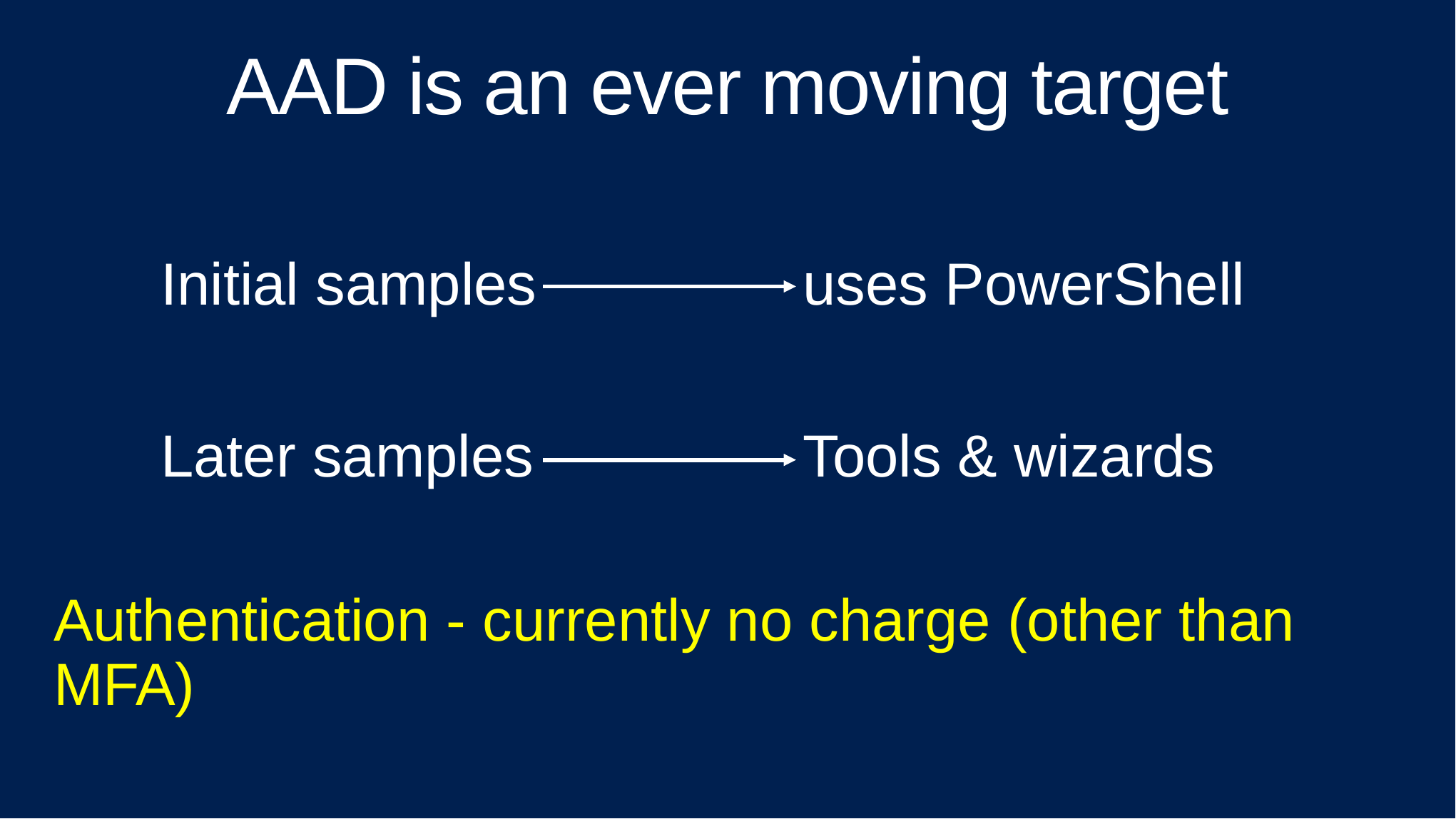

# AAD is an ever moving target
Initial samples 			uses PowerShell
Later samples 			Tools & wizards
Authentication - currently no charge (other than MFA)